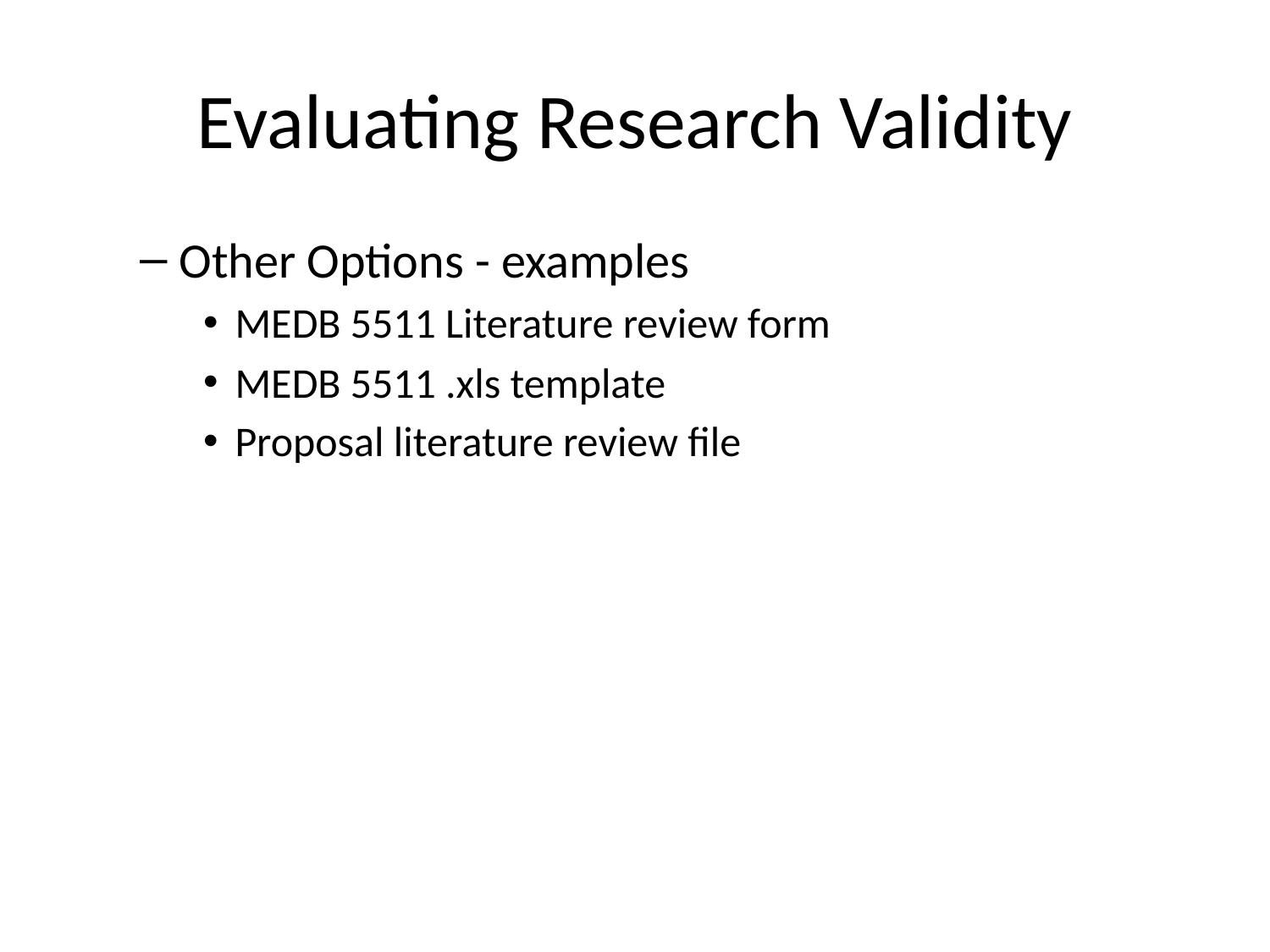

# Evaluating Research Validity
Other Options - examples
MEDB 5511 Literature review form
MEDB 5511 .xls template
Proposal literature review file